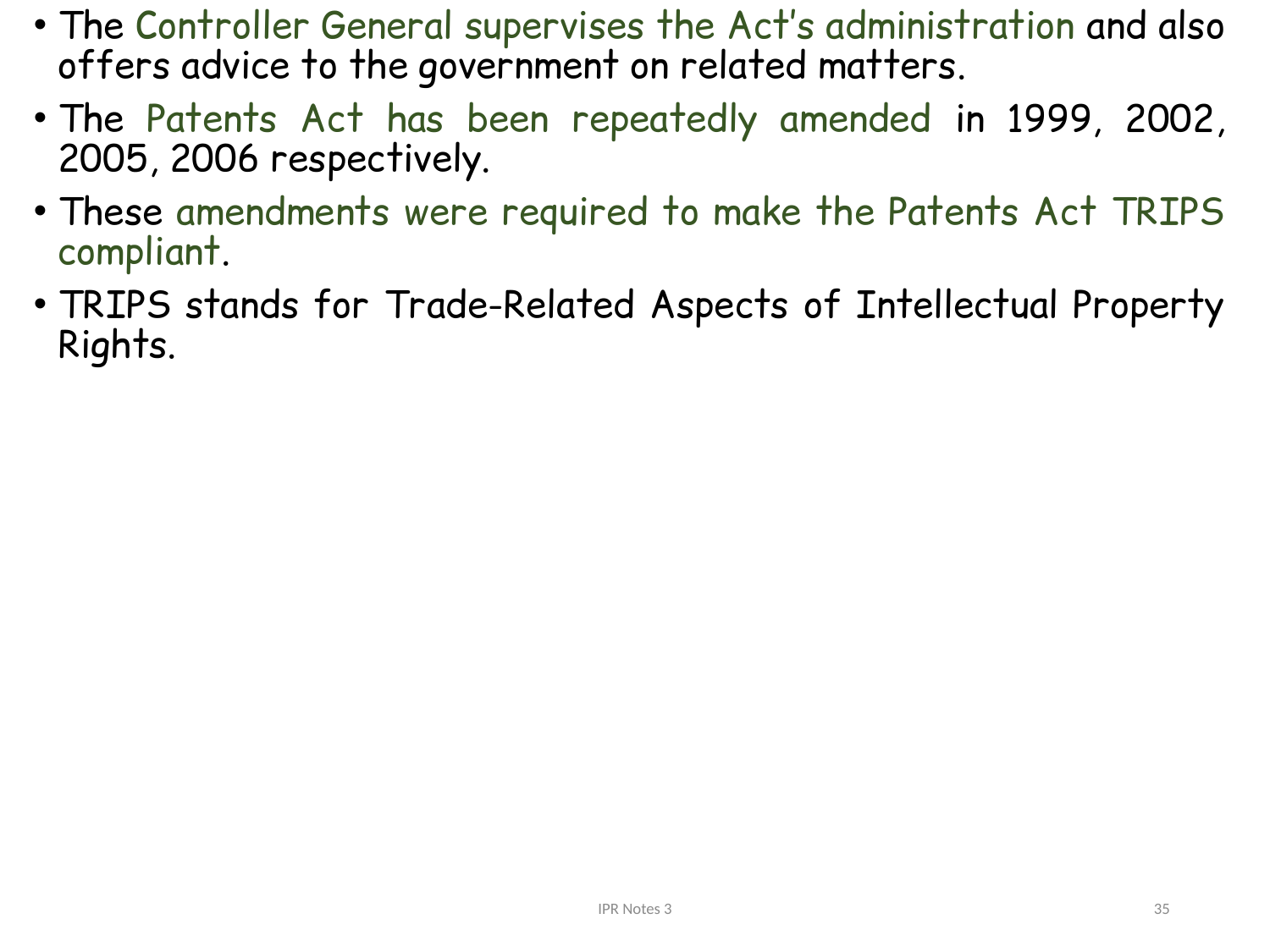

The Controller General supervises the Act’s administration and also offers advice to the government on related matters.
The Patents Act has been repeatedly amended in 1999, 2002, 2005, 2006 respectively.
These amendments were required to make the Patents Act TRIPS compliant.
TRIPS stands for Trade-Related Aspects of Intellectual Property Rights.

IPR Notes 3
35